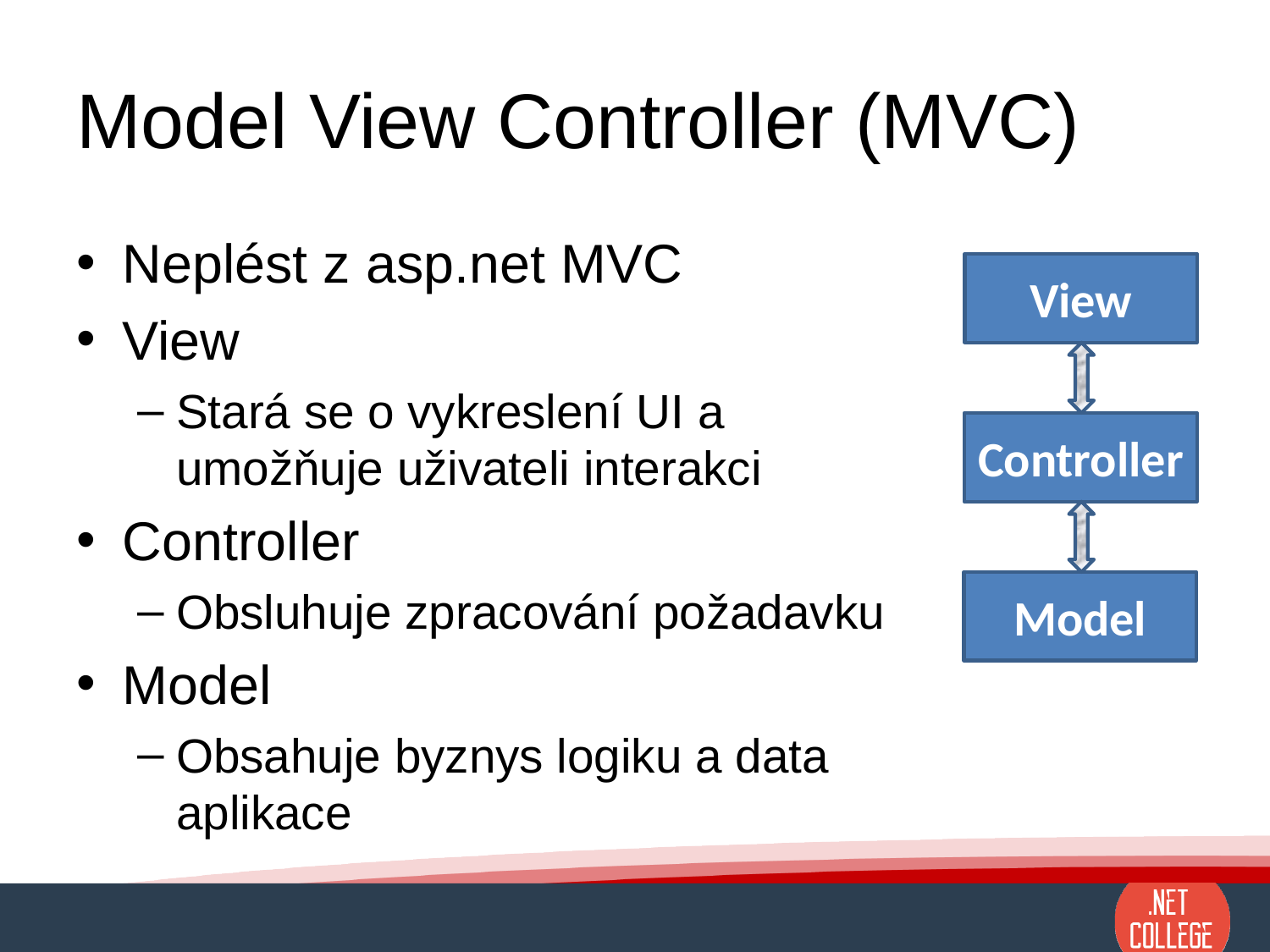

# Model View Controller (MVC)
Neplést z asp.net MVC
View
Stará se o vykreslení UI a umožňuje uživateli interakci
Controller
Obsluhuje zpracování požadavku
Model
Obsahuje byznys logiku a data aplikace

View

Controller

Model